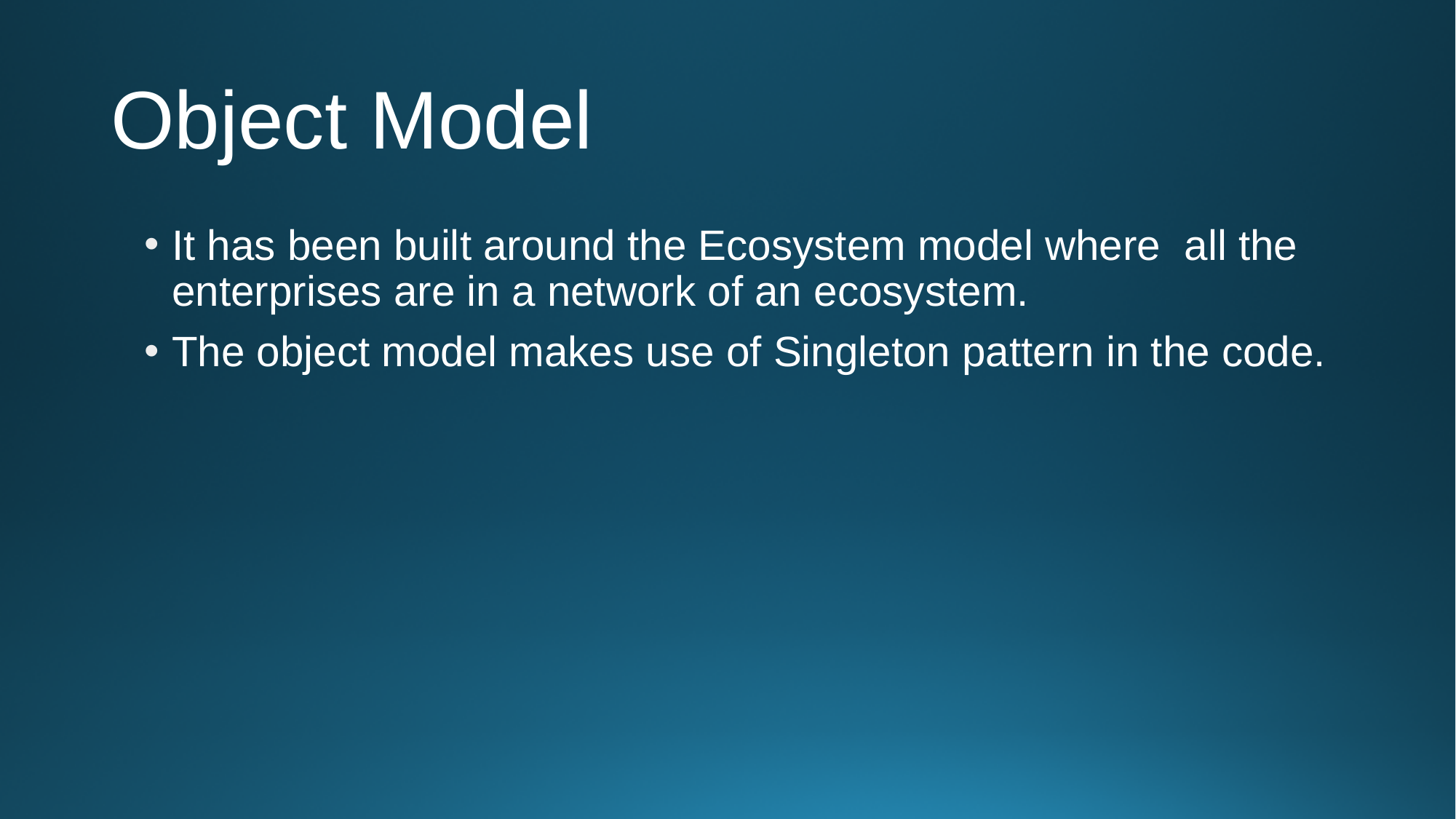

# Object Model
It has been built around the Ecosystem model where  all the enterprises are in a network of an ecosystem.
The object model makes use of Singleton pattern in the code.